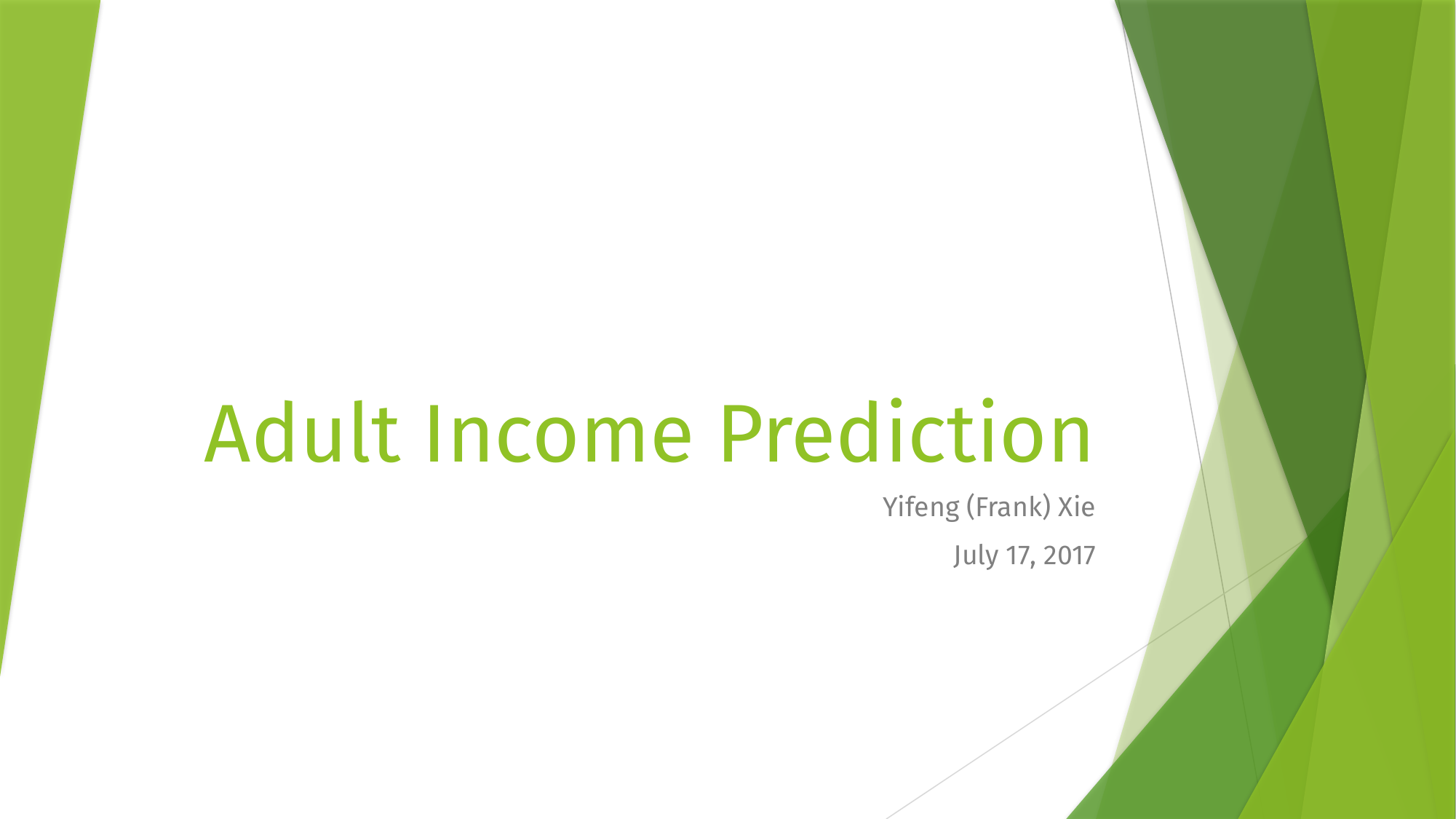

# Adult Income Prediction
Yifeng (Frank) Xie
July 17, 2017